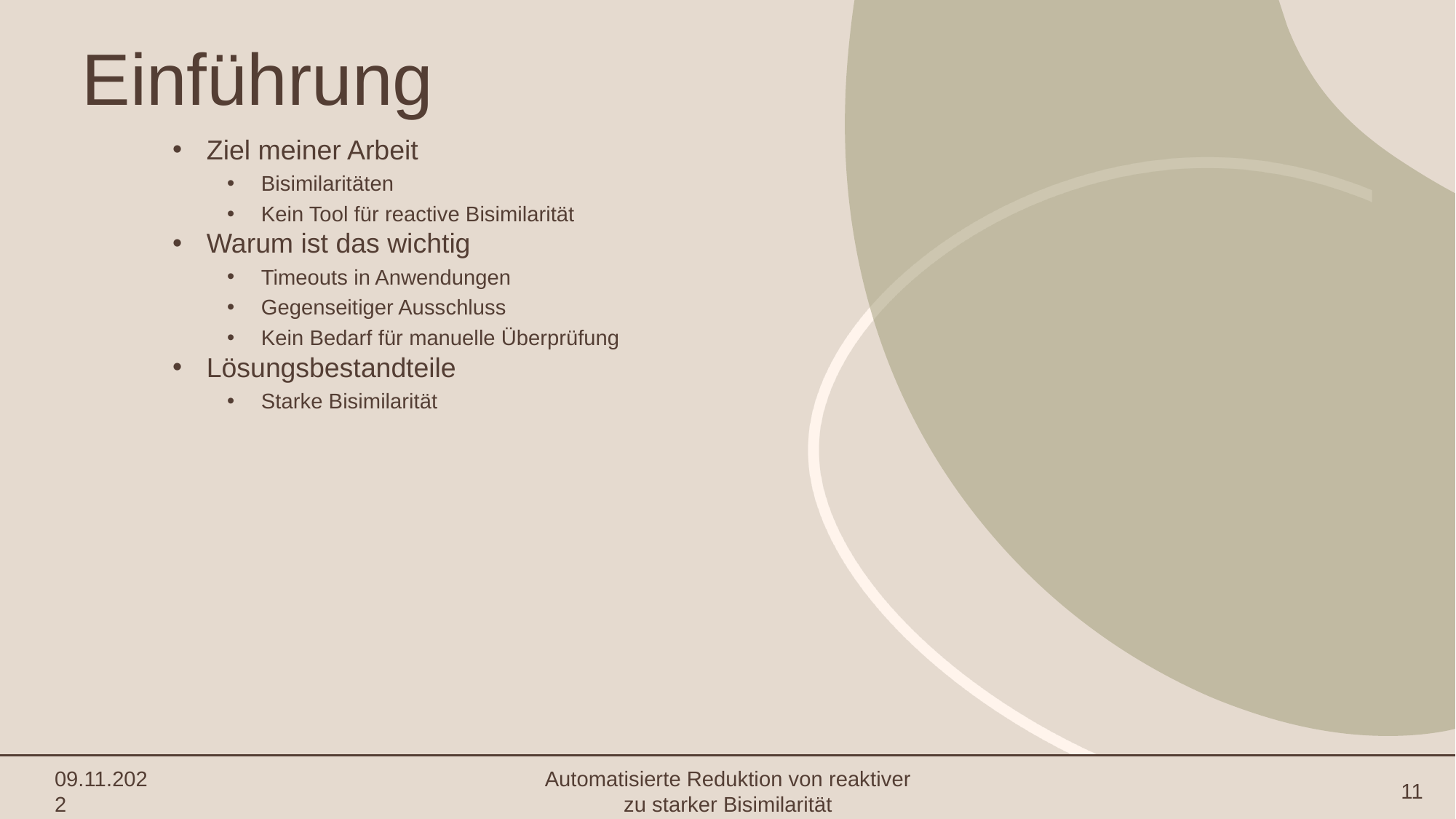

# Einführung
Ziel meiner Arbeit
Bisimilaritäten
Kein Tool für reactive Bisimilarität
Warum ist das wichtig
Timeouts in Anwendungen
Gegenseitiger Ausschluss
Kein Bedarf für manuelle Überprüfung
Lösungsbestandteile
Starke Bisimilarität

09.11.2022
Automatisierte Reduktion von reaktiver zu starker Bisimilarität
11